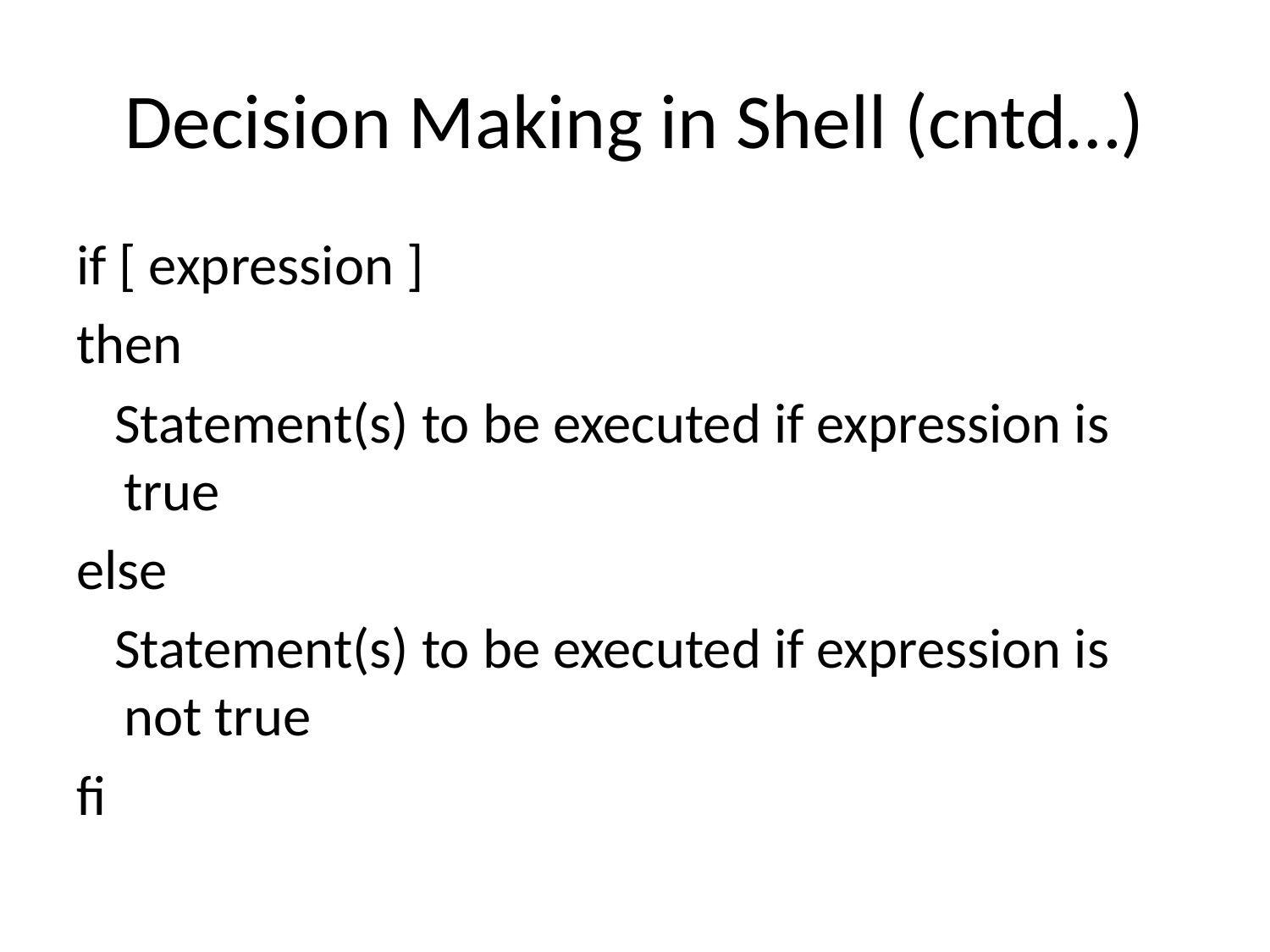

# Decision Making in Shell (cntd…)
if [ expression ]
then
   Statement(s) to be executed if expression is true
else
   Statement(s) to be executed if expression is not true
fi